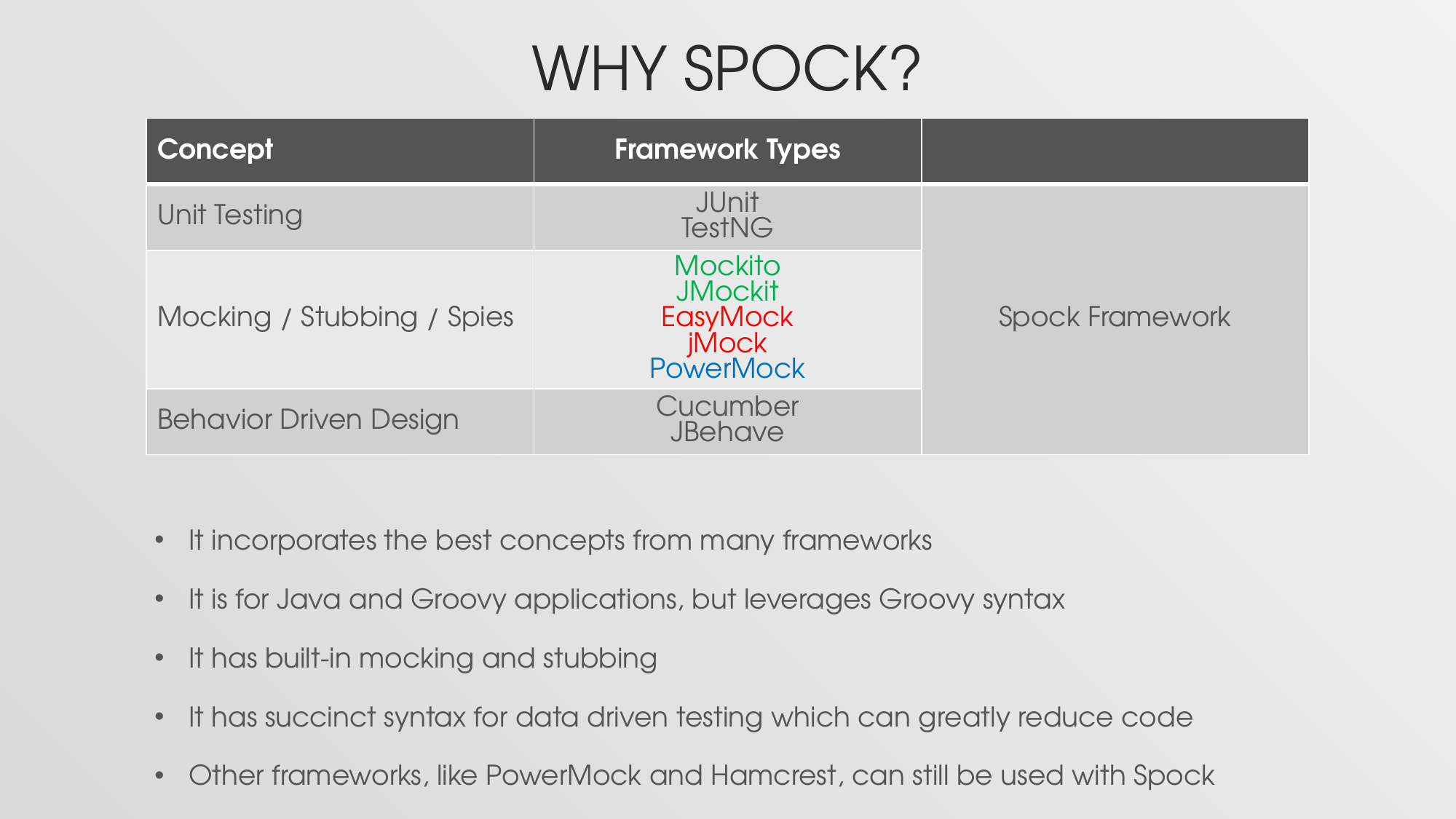

# Why spock?
| Concept | Framework Types |  |
| --- | --- | --- |
| Unit Testing | JUnit TestNG | Spock Framework |
| Mocking / Stubbing / Spies | Mockito JMockit EasyMock jMock PowerMock |  |
| Behavior Driven Design | Cucumber JBehave |  |
It incorporates the best concepts from many frameworks

It is for Java and Groovy applications, but leverages Groovy syntax

It has built-in mocking and stubbing

It has succinct syntax for data driven testing which can greatly reduce code

Other frameworks, like PowerMock and Hamcrest, can still be used with Spock